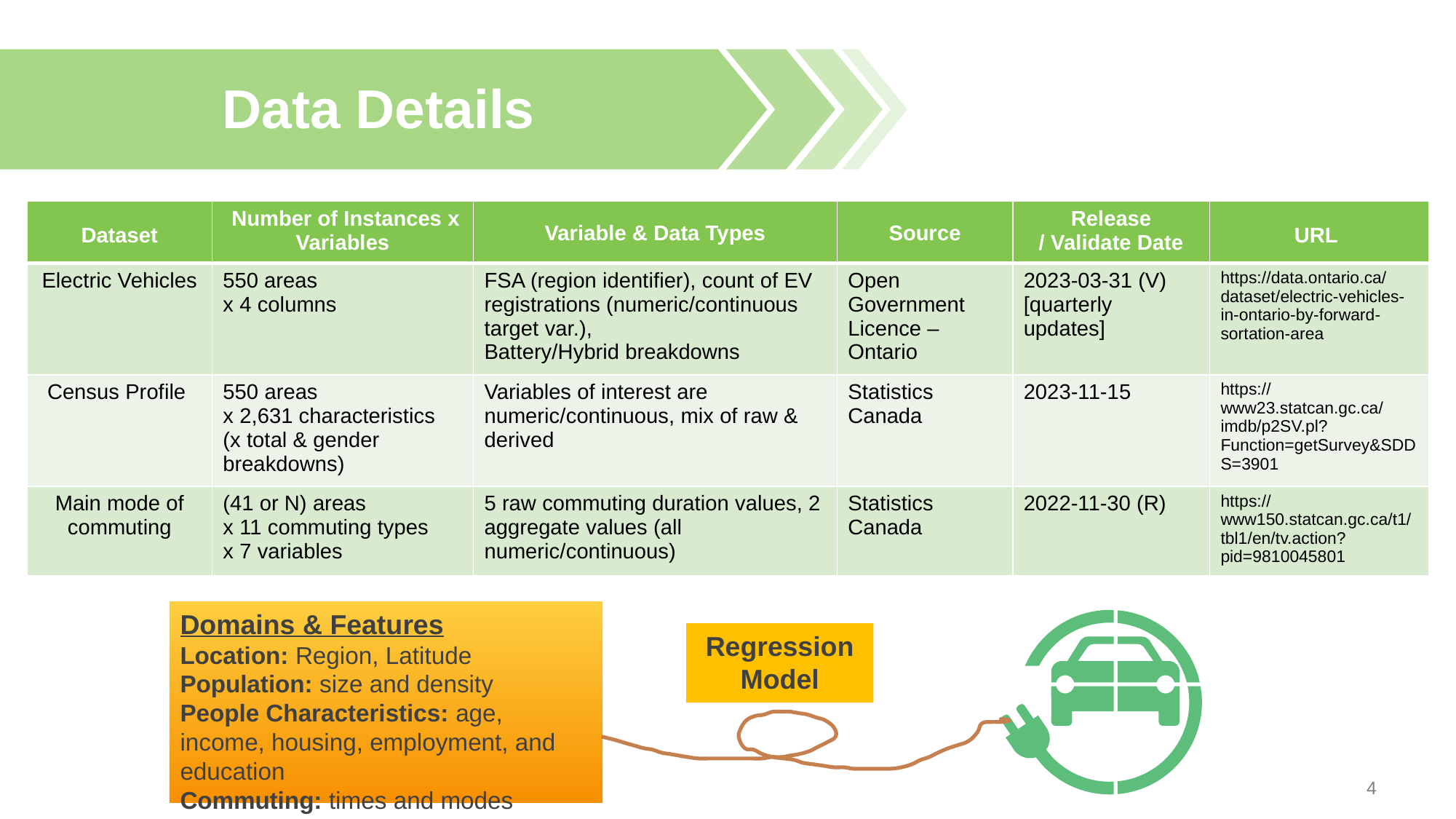

Data Details

| Dataset | Number of Instances x Variables | Variable & Data Types | Source | Release / Validate Date | URL |
| --- | --- | --- | --- | --- | --- |
| Electric Vehicles | 550 areas  x 4 columns | FSA (region identifier), count of EV registrations (numeric/continuous target var.), Battery/Hybrid breakdowns | Open Government Licence – Ontario | 2023-03-31 (V) [quarterly updates] | https://data.ontario.ca/dataset/electric-vehicles-in-ontario-by-forward-sortation-area |
| Census Profile | 550 areas  x 2,631 characteristics (x total & gender breakdowns) | Variables of interest are numeric/continuous, mix of raw & derived | Statistics Canada | 2023-11-15 | https://www23.statcan.gc.ca/imdb/p2SV.pl?Function=getSurvey&SDDS=3901 |
| Main mode of commuting | (41 or N) areas x 11 commuting types x 7 variables | 5 raw commuting duration values, 2 aggregate values (all numeric/continuous) | Statistics Canada | 2022-11-30 (R) | https://www150.statcan.gc.ca/t1/tbl1/en/tv.action?pid=9810045801 |
Domains & Features
Location: Region, Latitude
Population: size and density
People Characteristics: age, income, housing, employment, and education
Commuting: times and modes

Regression
Model

4